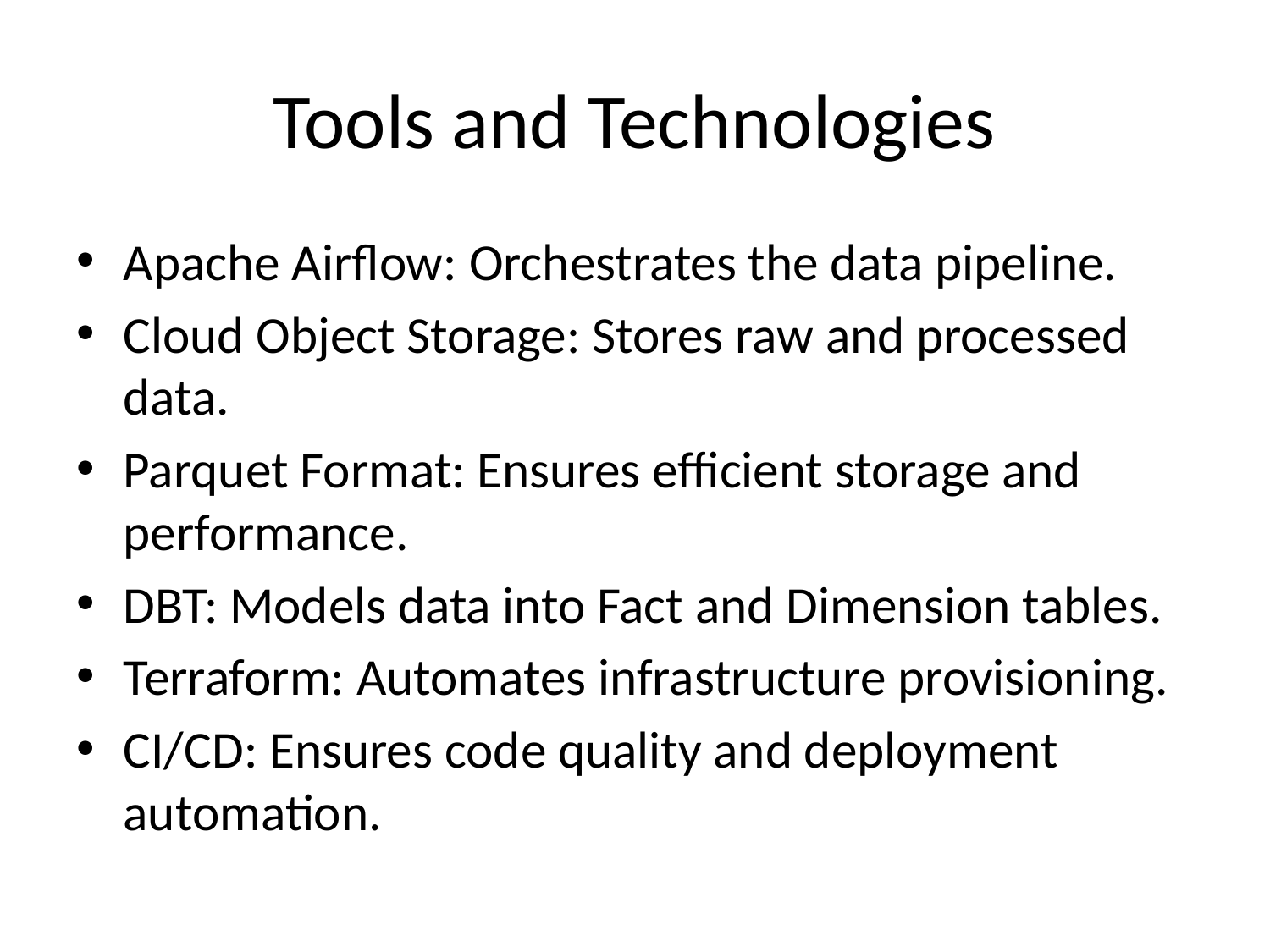

# Tools and Technologies
Apache Airflow: Orchestrates the data pipeline.
Cloud Object Storage: Stores raw and processed data.
Parquet Format: Ensures efficient storage and performance.
DBT: Models data into Fact and Dimension tables.
Terraform: Automates infrastructure provisioning.
CI/CD: Ensures code quality and deployment automation.